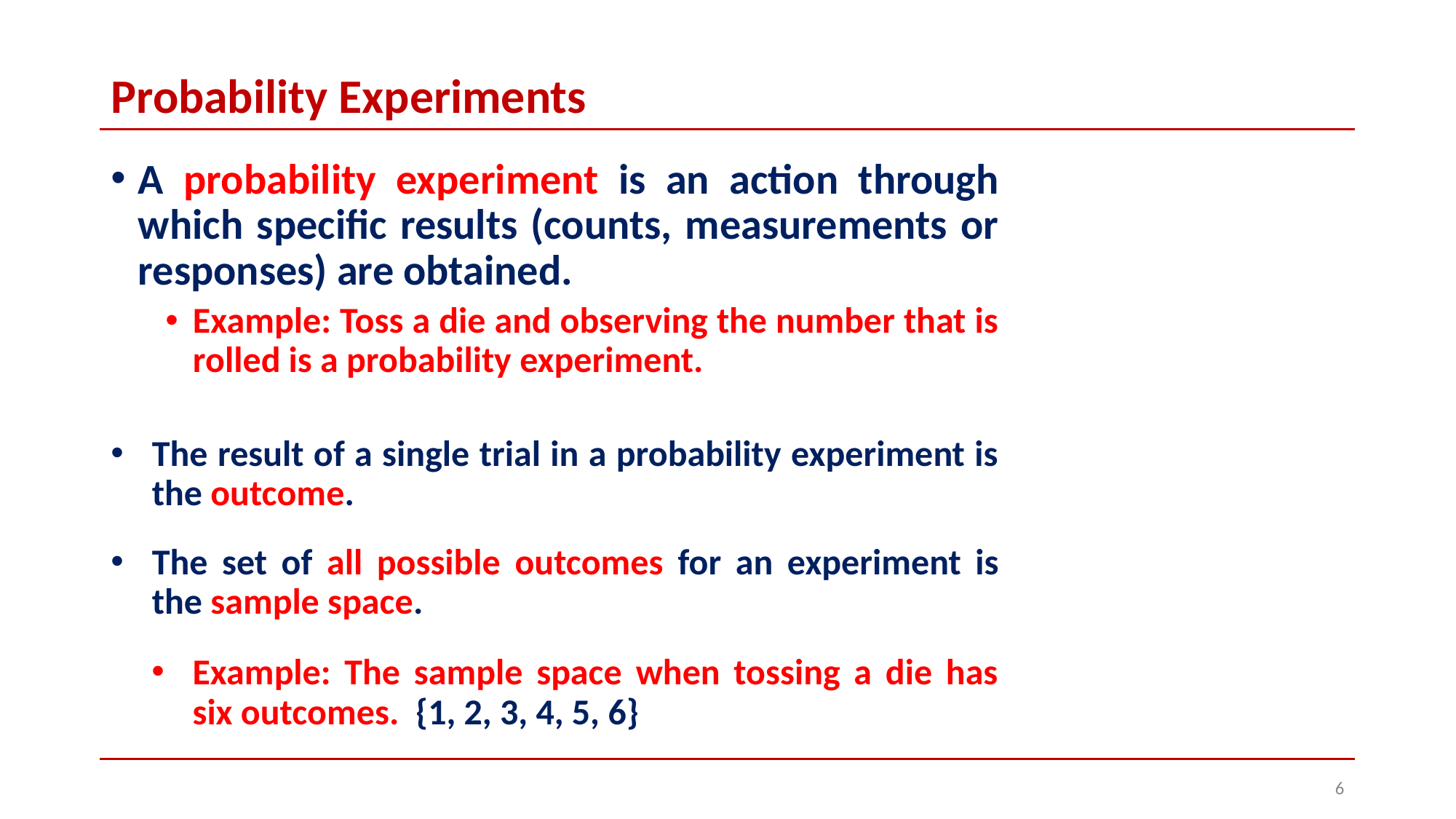

# Probability Experiments
A probability experiment is an action through which specific results (counts, measurements or responses) are obtained.
Example: Toss a die and observing the number that is rolled is a probability experiment.

The result of a single trial in a probability experiment is the outcome.
The set of all possible outcomes for an experiment is the sample space.
Example: The sample space when tossing a die has six outcomes.  {1, 2, 3, 4, 5, 6}
6